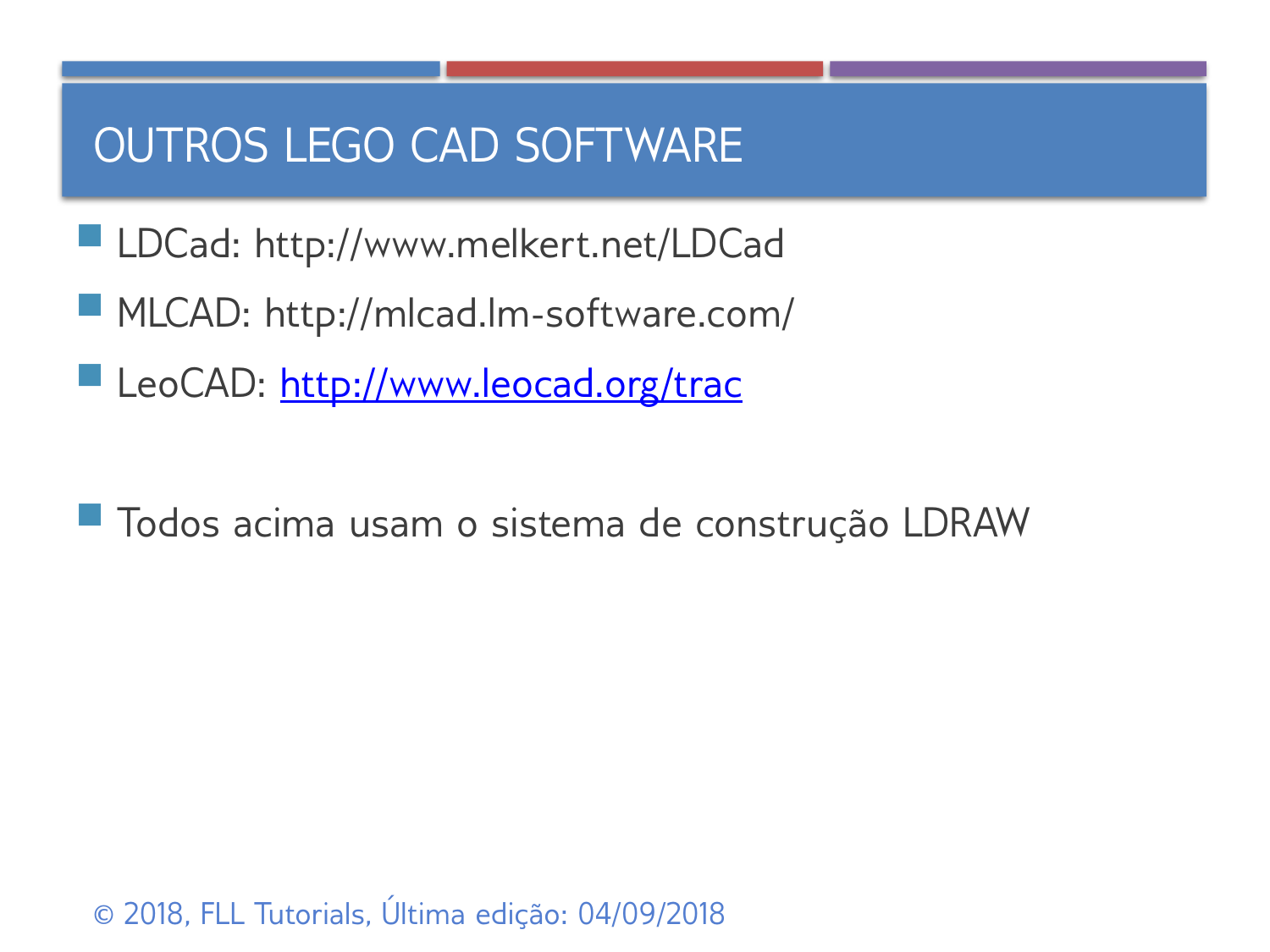

Outros LEGO Cad software
LDCad: http://www.melkert.net/LDCad
MLCAD: http://mlcad.lm-software.com/
LeoCAD: http://www.leocad.org/trac

Todos acima usam o sistema de construção LDRAW
© 2018, FLL Tutorials, Última edição: 04/09/2018